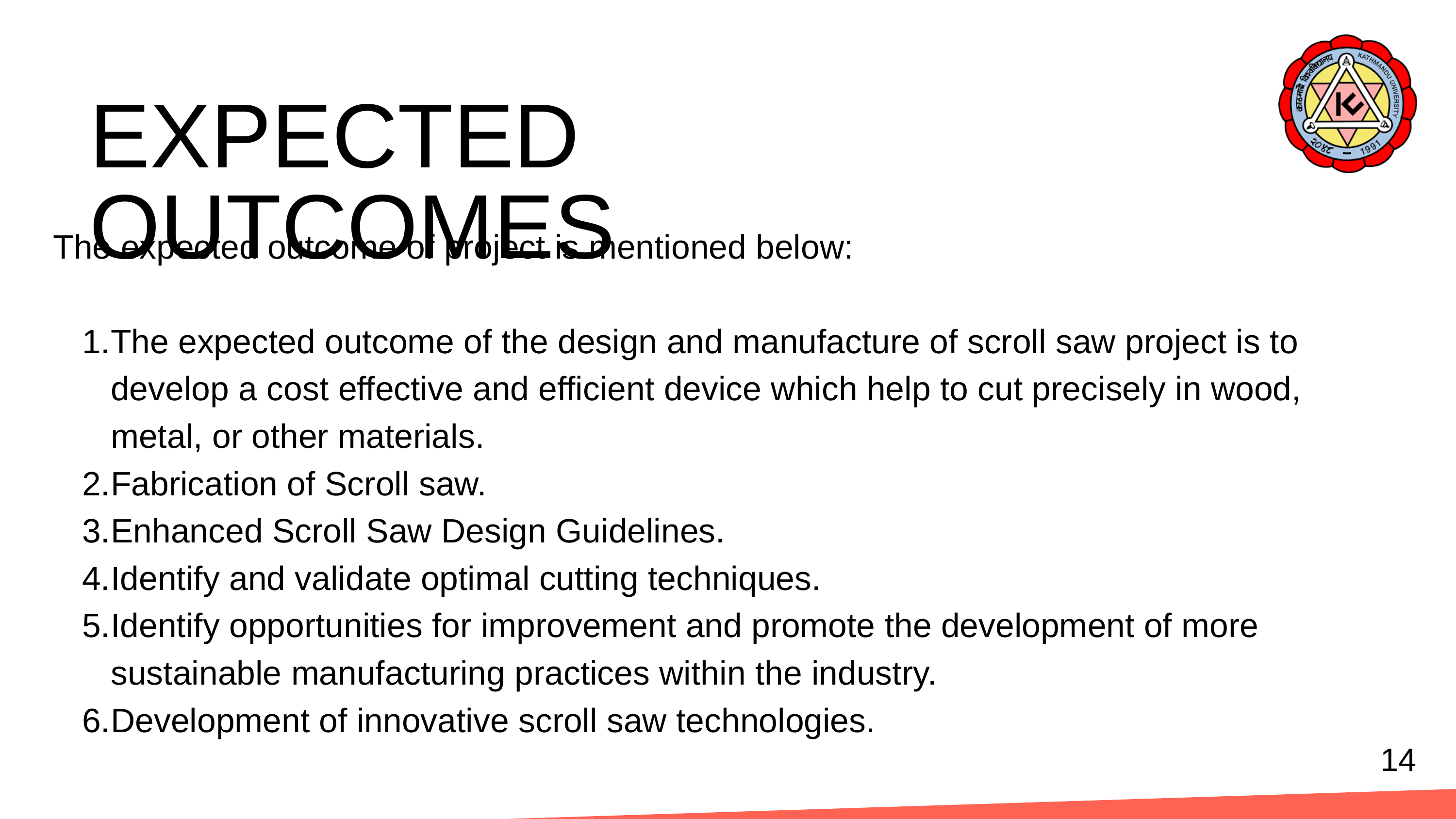

EXPECTED OUTCOMES
The expected outcome of project is mentioned below:

The expected outcome of the design and manufacture of scroll saw project is to develop a cost effective and efficient device which help to cut precisely in wood, metal, or other materials.
Fabrication of Scroll saw.
Enhanced Scroll Saw Design Guidelines.
Identify and validate optimal cutting techniques.
Identify opportunities for improvement and promote the development of more sustainable manufacturing practices within the industry.
Development of innovative scroll saw technologies.

14